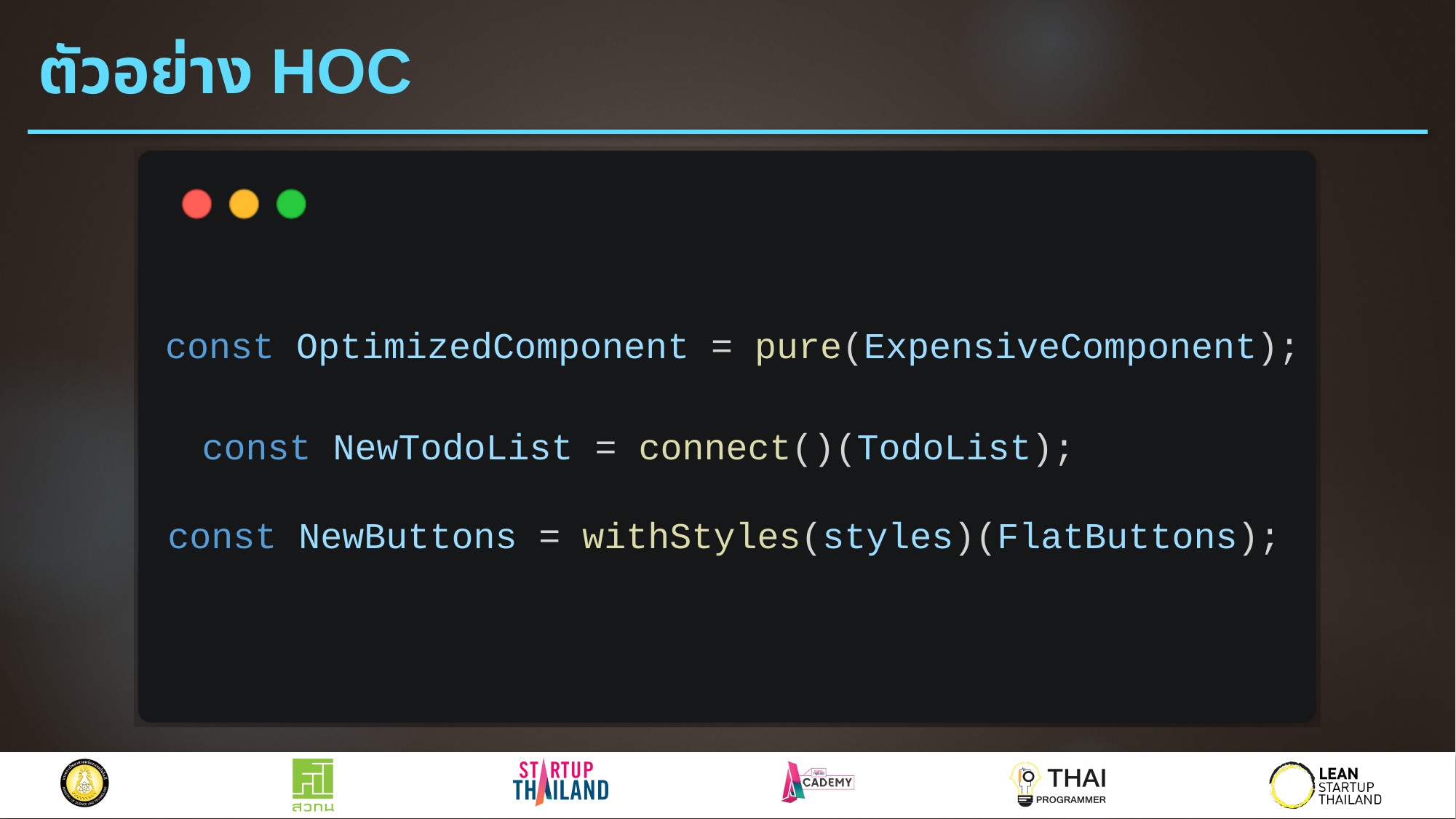

# ตัวอย่าง HOC
const OptimizedComponent = pure(ExpensiveComponent);
const NewTodoList = connect()(TodoList);

const NewButtons = withStyles(styles)(FlatButtons);